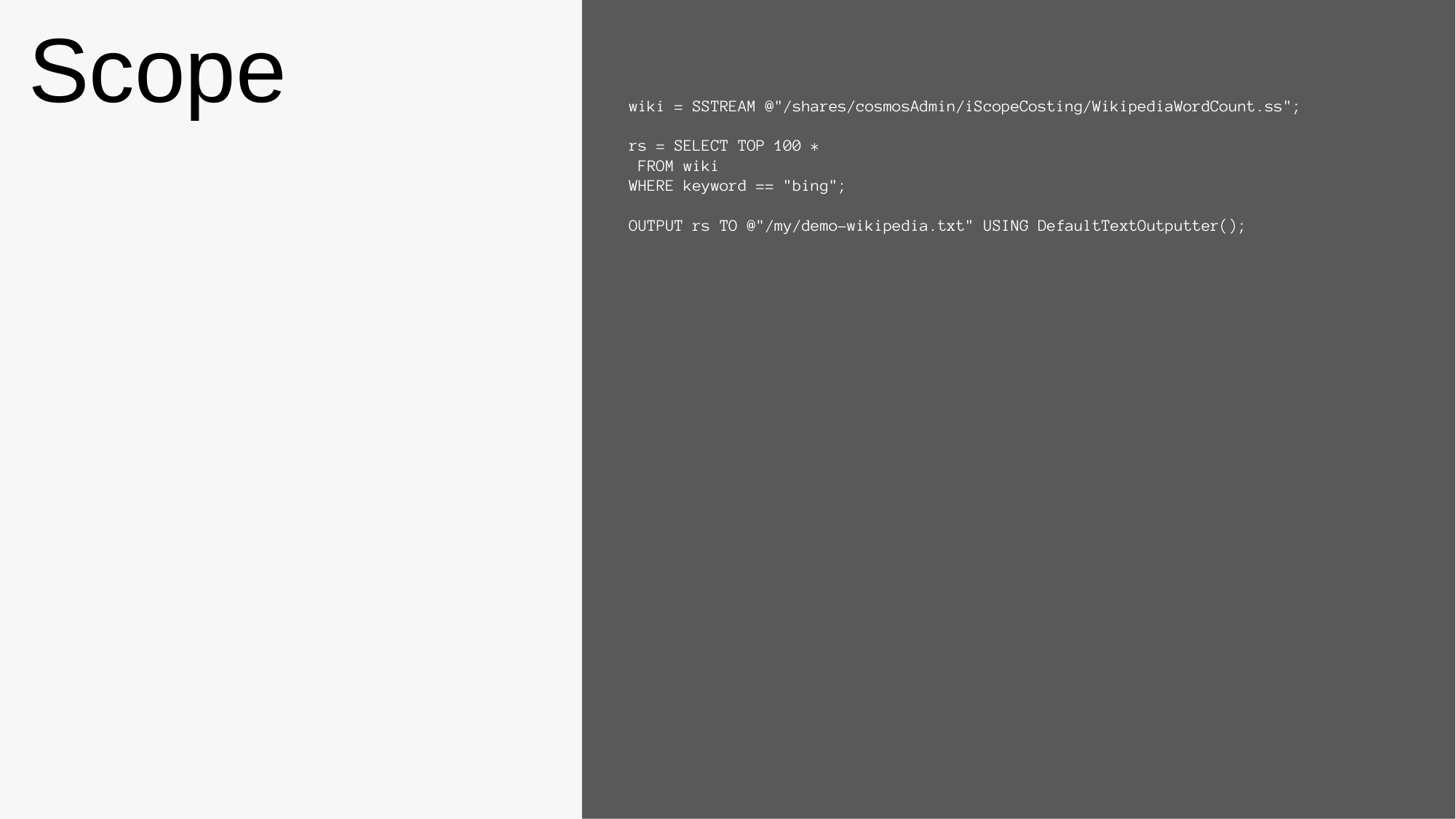

Scope
wiki = SSTREAM @"/shares/cosmosAdmin/iScopeCosting/WikipediaWordCount.ss";

rs = SELECT TOP 100 *
 FROM wiki
WHERE keyword == "bing";

OUTPUT rs TO @"/my/demo-wikipedia.txt" USING DefaultTextOutputter();